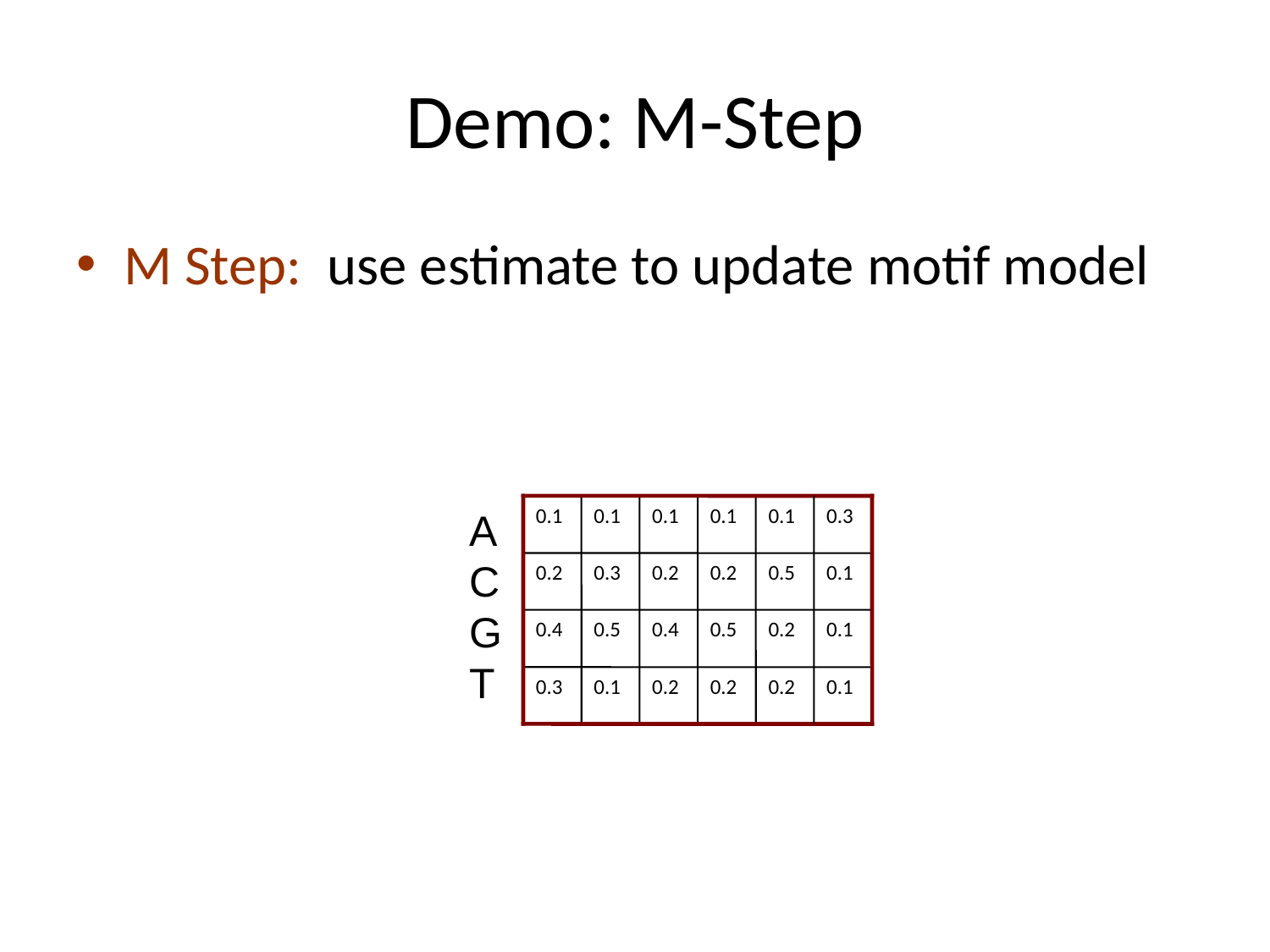

# Demo: M-Step
M Step:  use estimate to update motif model
0.1

0.1

0.1

0.1

0.1

0.3

0.2

0.3
0.2
0.2
0.5
0.1
0.4

0.5
0.4
0.5
0.2
0.1
0.3

0.1
0.2
0.2
0.2
0.1
A
C
G
T